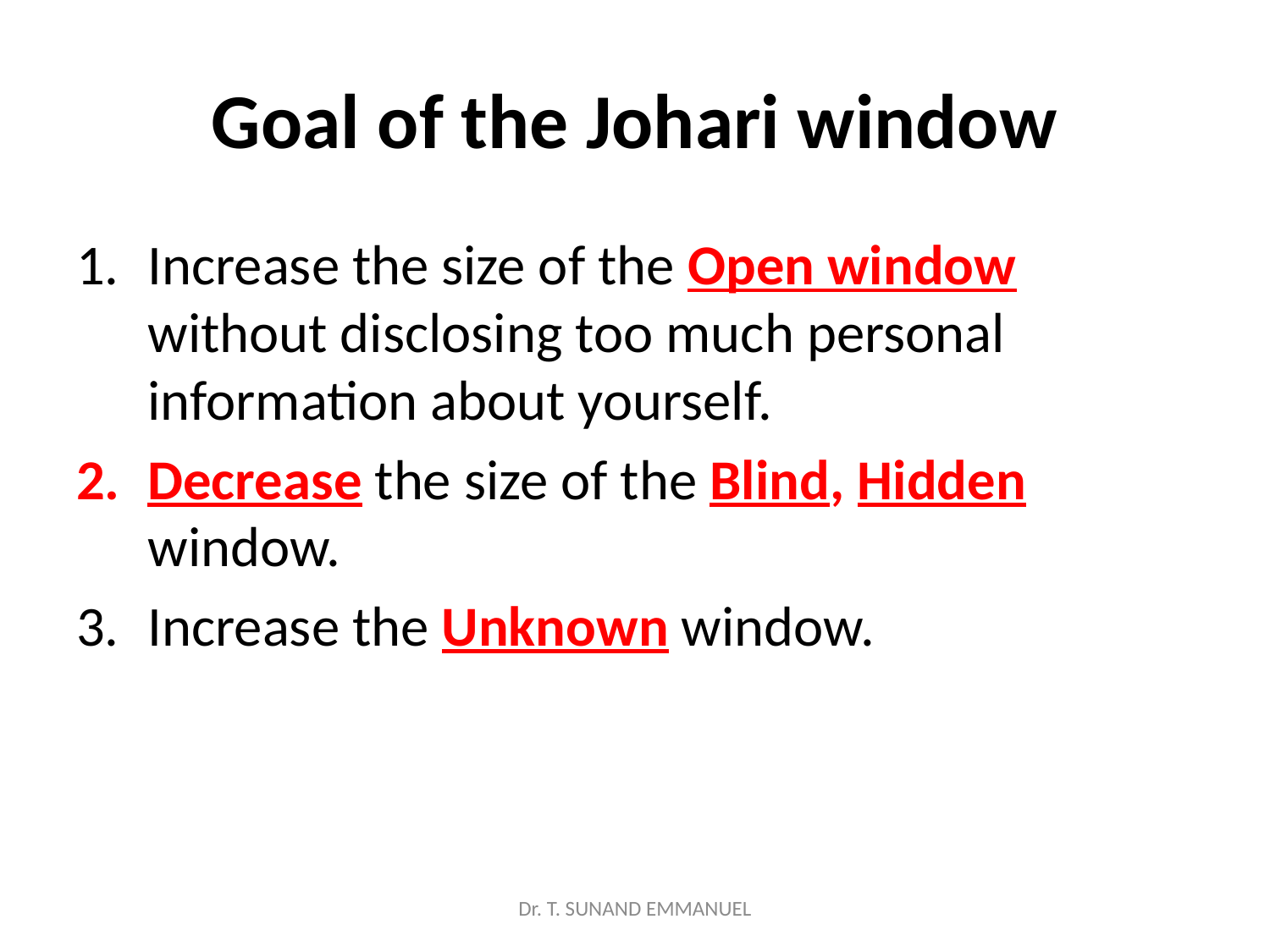

# Goal of the Johari window
Increase the size of the Open window without disclosing too much personal information about yourself.
Decrease the size of the Blind, Hidden  window.
Increase the Unknown window.

Dr. T. SUNAND EMMANUEL